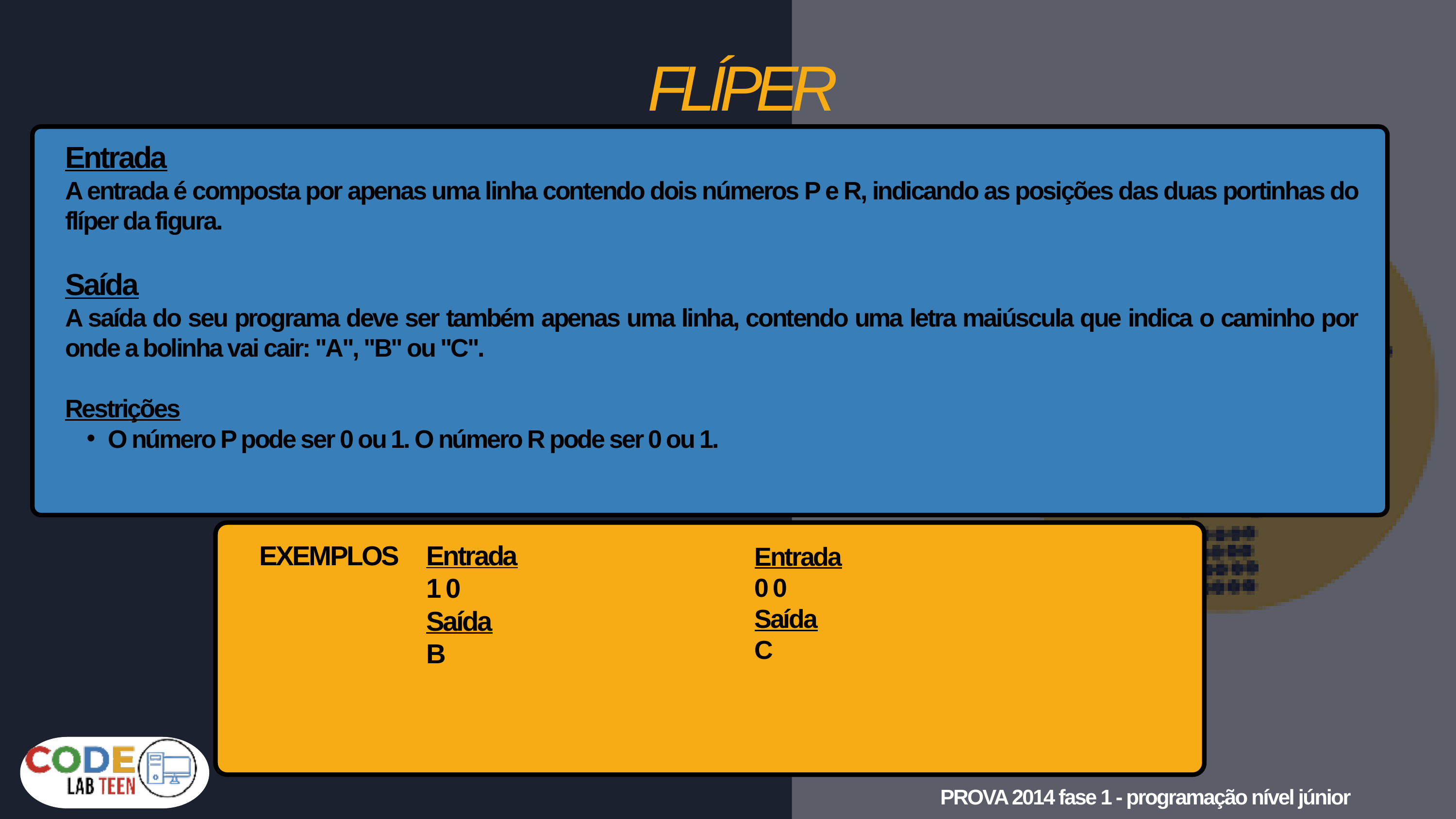

FLÍPER

Entrada
A entrada é composta por apenas uma linha contendo dois números P e R, indicando as posições das duas portinhas do flíper da figura.

Saída
A saída do seu programa deve ser também apenas uma linha, contendo uma letra maiúscula que indica o caminho por onde a bolinha vai cair: "A", "B" ou "C".

Restrições
O número P pode ser 0 ou 1. O número R pode ser 0 ou 1.

EXEMPLOS
Entrada
1 0
Saída
B

Entrada
0 0
Saída
C

PROVA 2014 fase 1 - programação nível júnior